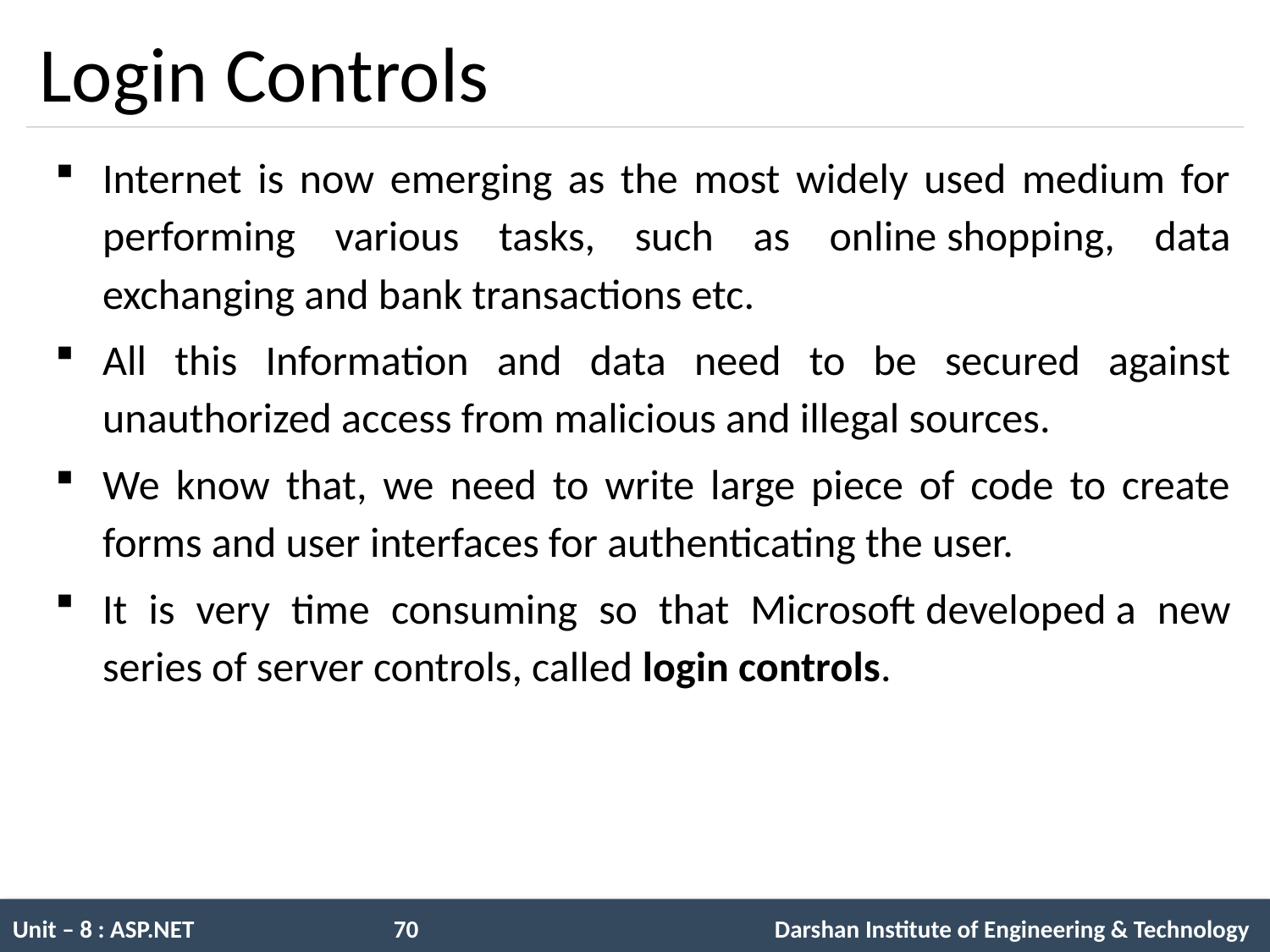

# Login Controls
Internet is now emerging as the most widely used medium for performing various tasks, such as online shopping, data exchanging and bank transactions etc.
All this Information and data need to be secured against unauthorized access from malicious and illegal sources.
We know that, we need to write large piece of code to create forms and user interfaces for authenticating the user.
It is very time consuming so that Microsoft developed a new series of server controls, called login controls.